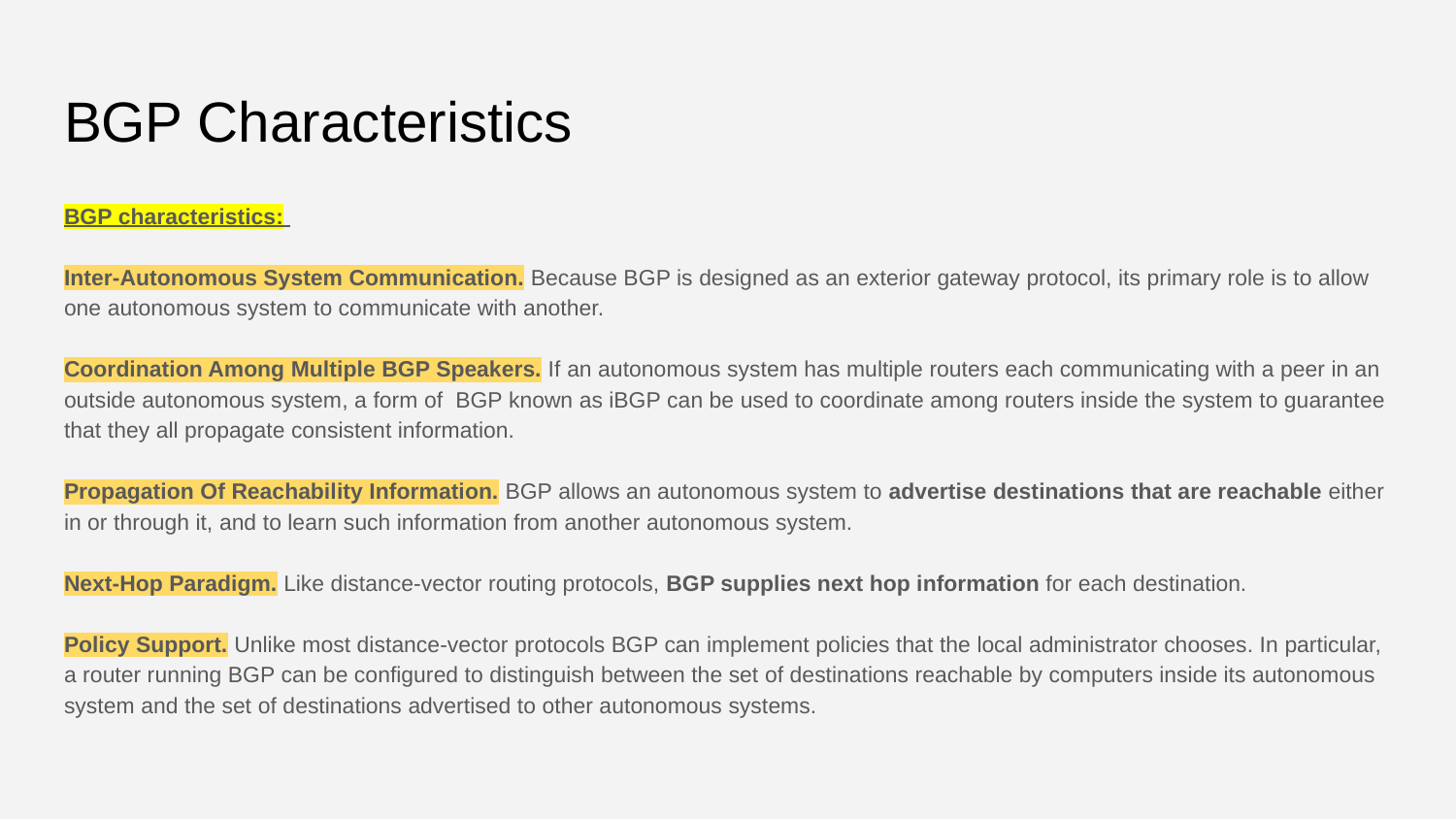

# BGP Characteristics
BGP characteristics:
Inter-Autonomous System Communication. Because BGP is designed as an exterior gateway protocol, its primary role is to allow one autonomous system to communicate with another.
Coordination Among Multiple BGP Speakers. If an autonomous system has multiple routers each communicating with a peer in an outside autonomous system, a form of  BGP known as iBGP can be used to coordinate among routers inside the system to guarantee that they all propagate consistent information.
Propagation Of Reachability Information. BGP allows an autonomous system to advertise destinations that are reachable either in or through it, and to learn such information from another autonomous system.
Next-Hop Paradigm. Like distance-vector routing protocols, BGP supplies next hop information for each destination.
Policy Support. Unlike most distance-vector protocols BGP can implement policies that the local administrator chooses. In particular, a router running BGP can be configured to distinguish between the set of destinations reachable by computers inside its autonomous system and the set of destinations advertised to other autonomous systems.